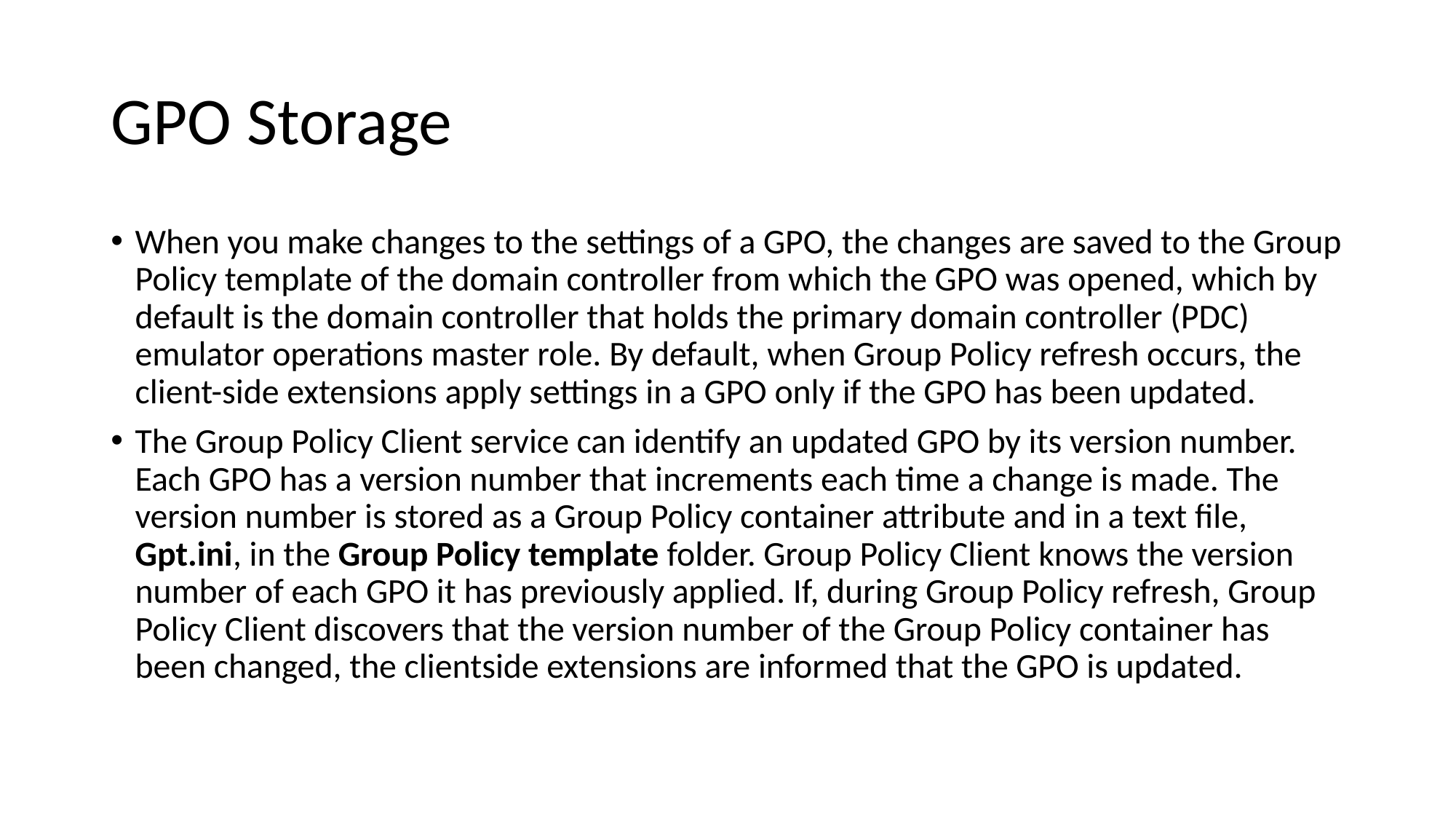

# GPO Storage
When you make changes to the settings of a GPO, the changes are saved to the Group Policy template of the domain controller from which the GPO was opened, which by default is the domain controller that holds the primary domain controller (PDC) emulator operations master role. By default, when Group Policy refresh occurs, the client-side extensions apply settings in a GPO only if the GPO has been updated.
The Group Policy Client service can identify an updated GPO by its version number. Each GPO has a version number that increments each time a change is made. The version number is stored as a Group Policy container attribute and in a text file, Gpt.ini, in the Group Policy template folder. Group Policy Client knows the version number of each GPO it has previously applied. If, during Group Policy refresh, Group Policy Client discovers that the version number of the Group Policy container has been changed, the clientside extensions are informed that the GPO is updated.